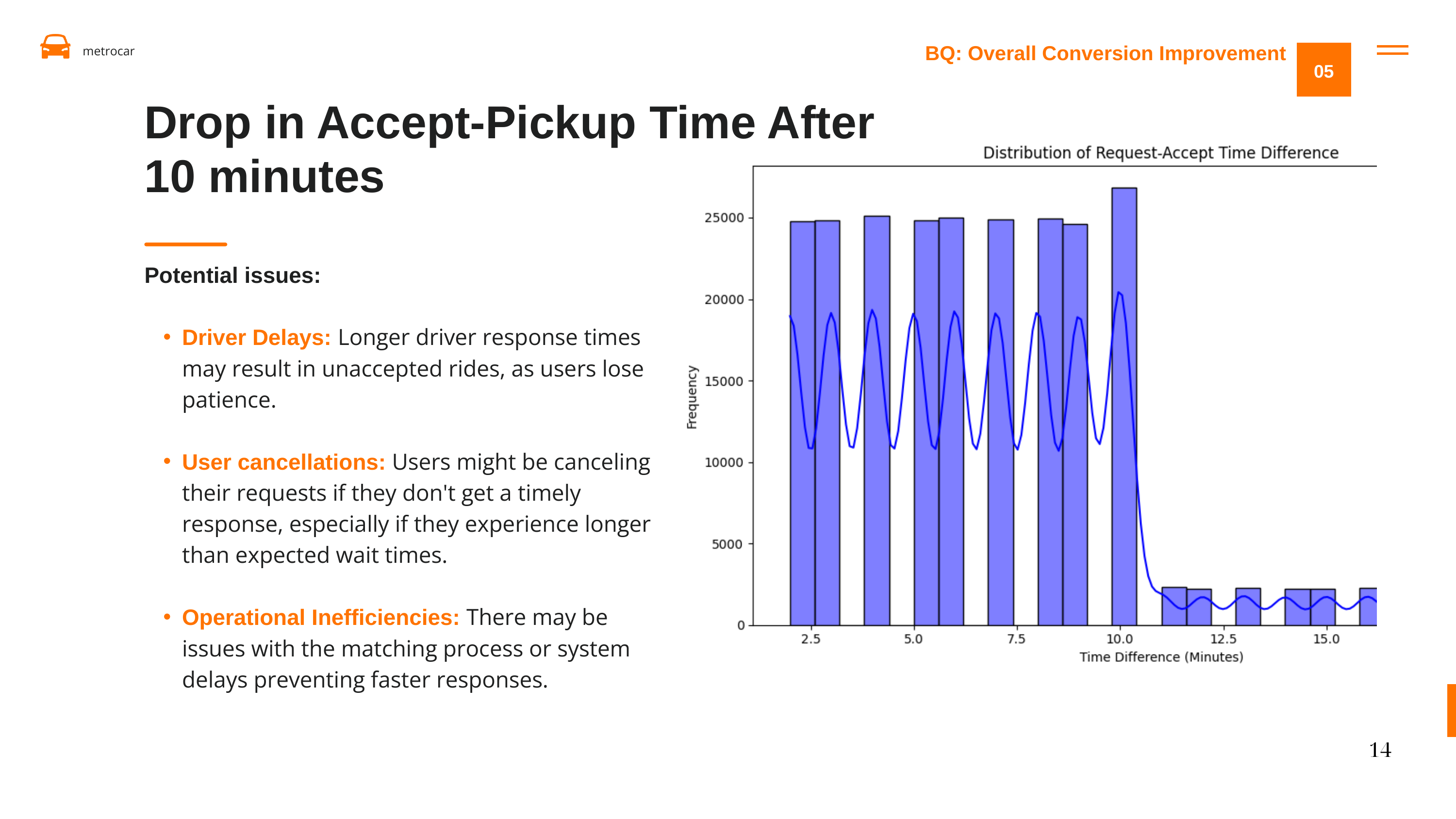

BQ: Overall Conversion Improvement
metrocar

05

Drop in Accept-Pickup Time After 10 minutes

Potential issues:

Driver Delays: Longer driver response times may result in unaccepted rides, as users lose patience.

User cancellations: Users might be canceling their requests if they don't get a timely response, especially if they experience longer than expected wait times.

Operational Inefficiencies: There may be issues with the matching process or system delays preventing faster responses.

14